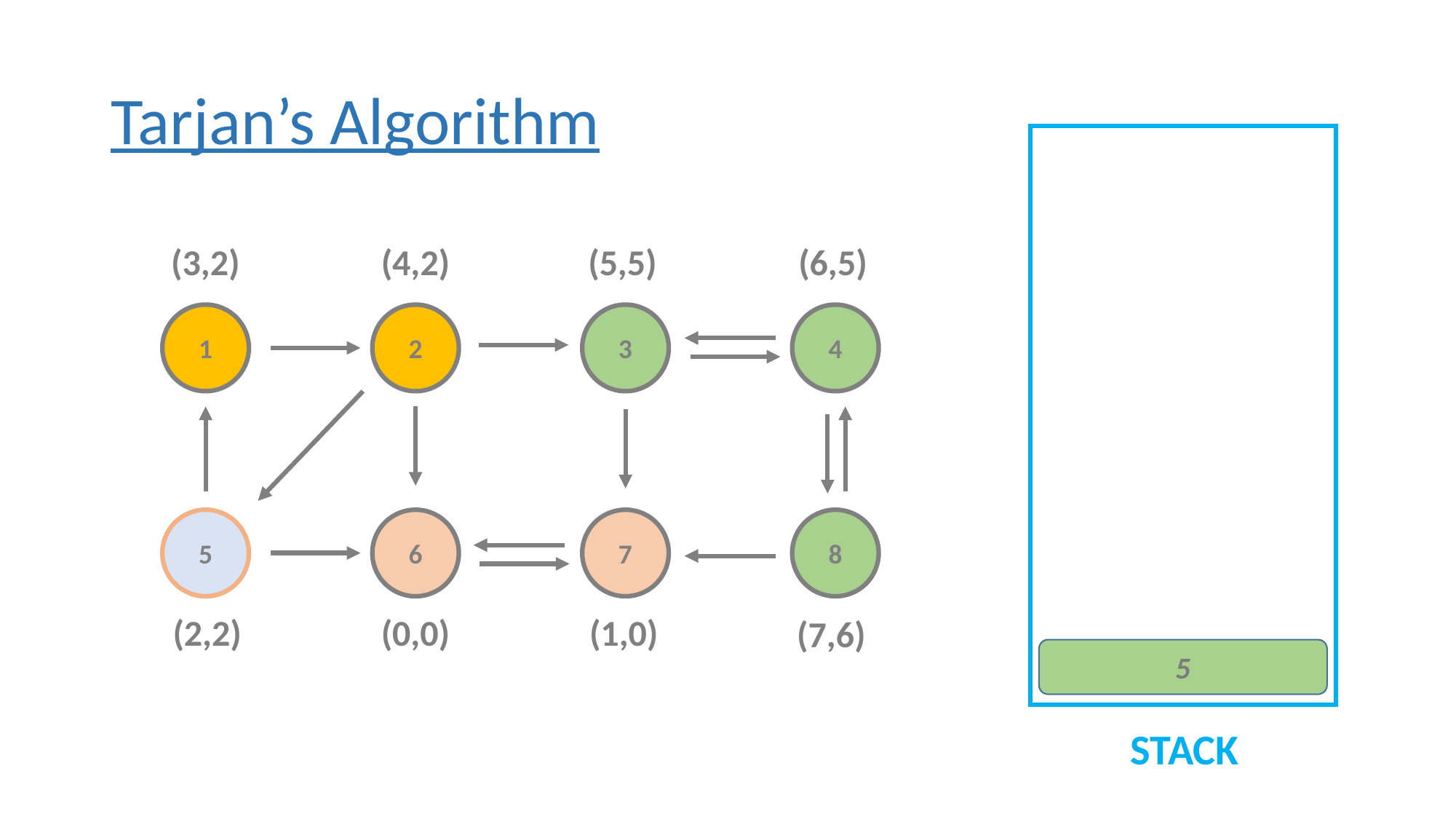

# Tarjan’s Algorithm

(4,2)
(5,5)
(6,5)
(3,2)
1
2
3
4
5
6
7
8
(2,2)
(1,0)
(0,0)
(7,6)
5
STACK